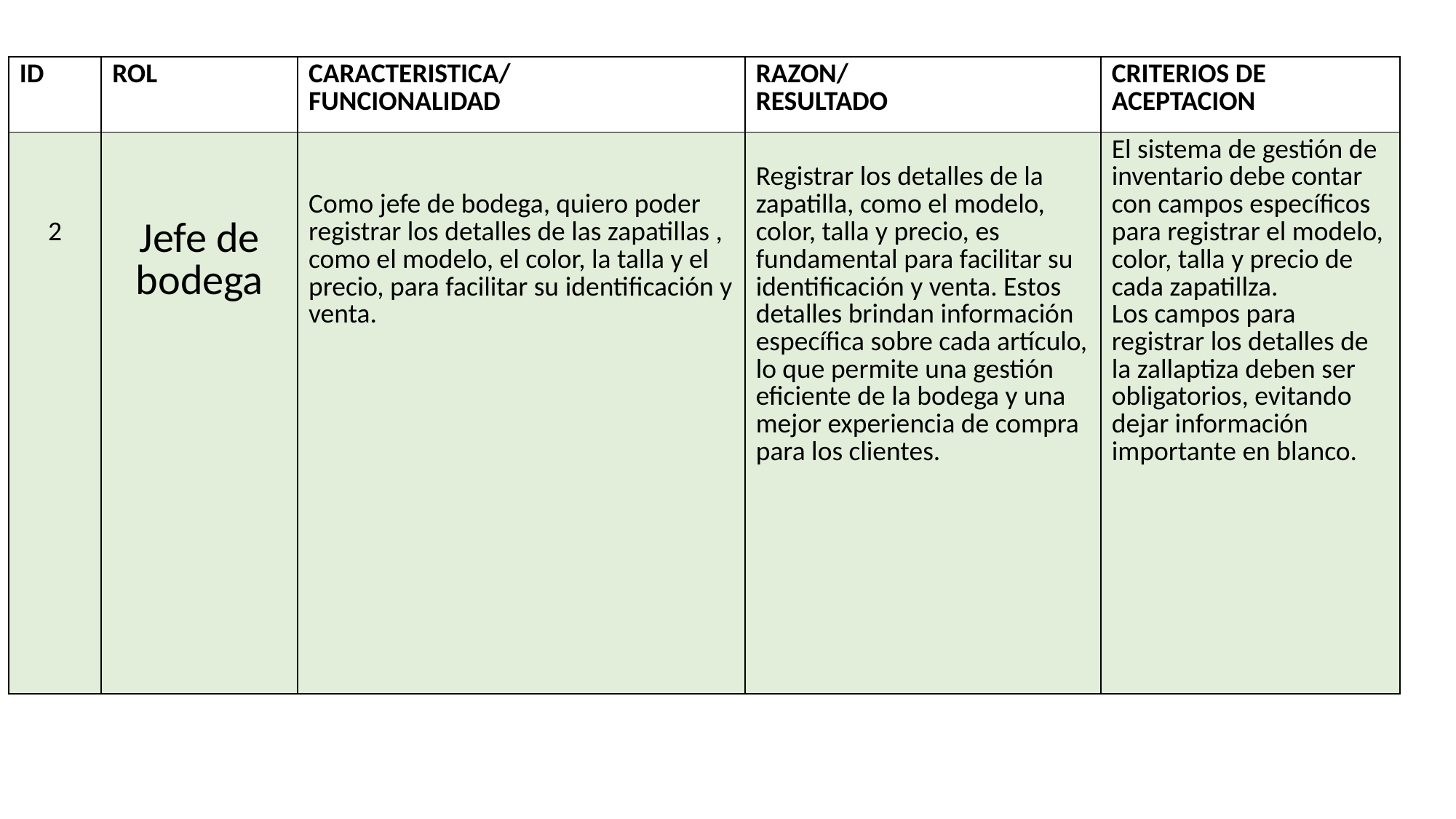

| ID | ROL | CARACTERISTICA/ FUNCIONALIDAD | RAZON/ RESULTADO | CRITERIOS DE ACEPTACION |
| --- | --- | --- | --- | --- |
| 2 | Jefe de bodega | Como jefe de bodega, quiero poder registrar los detalles de las zapatillas , como el modelo, el color, la talla y el precio, para facilitar su identificación y venta. | Registrar los detalles de la zapatilla, como el modelo, color, talla y precio, es fundamental para facilitar su identificación y venta. Estos detalles brindan información específica sobre cada artículo, lo que permite una gestión eficiente de la bodega y una mejor experiencia de compra para los clientes. | El sistema de gestión de inventario debe contar con campos específicos para registrar el modelo, color, talla y precio de cada zapatillza. Los campos para registrar los detalles de la zallaptiza deben ser obligatorios, evitando dejar información importante en blanco. |